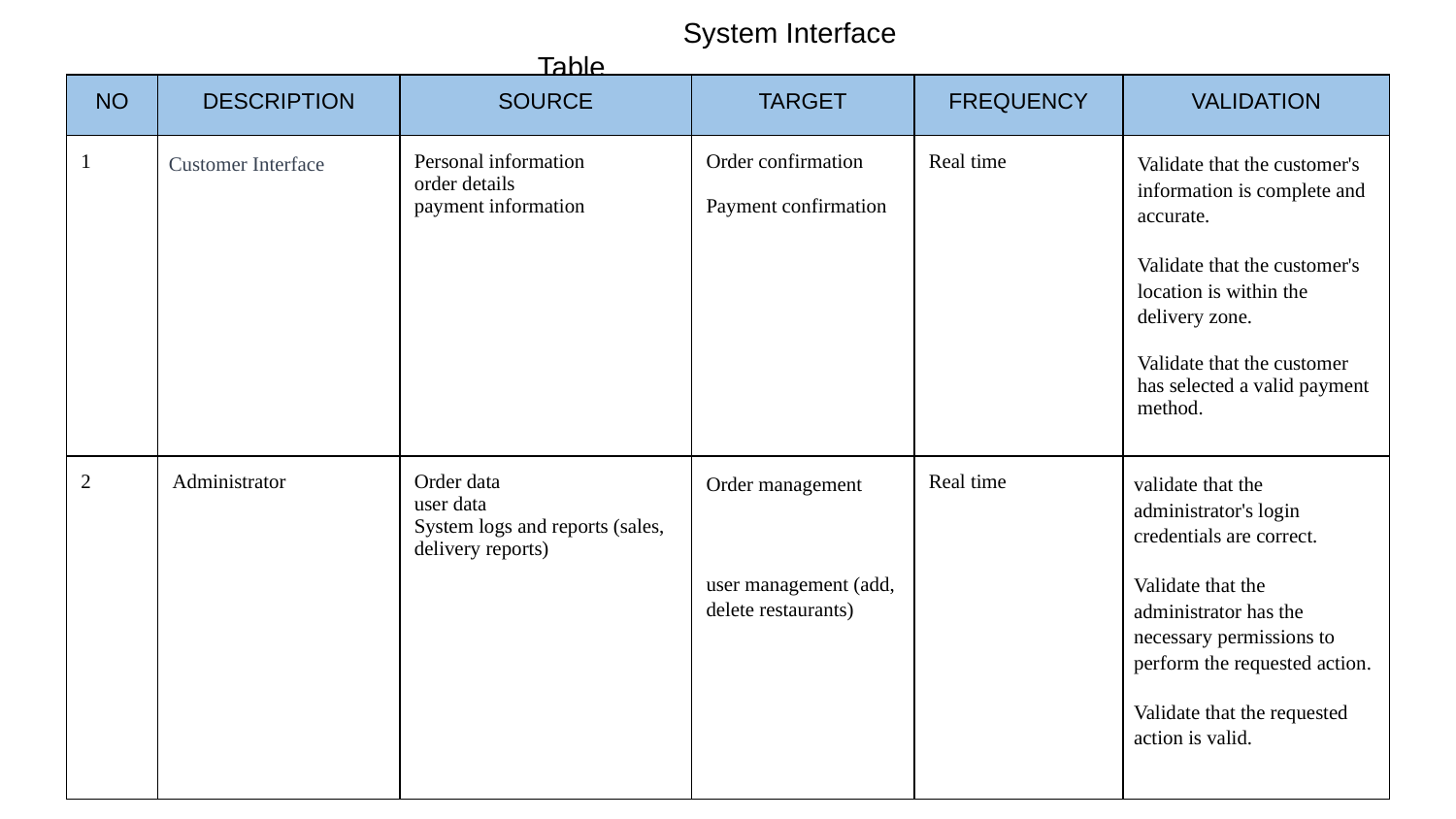

System Interface Table
| NO | DESCRIPTION | SOURCE | TARGET | FREQUENCY | VALIDATION |
| --- | --- | --- | --- | --- | --- |
| 1 | Customer Interface | Personal information order details payment information | Order confirmation Payment confirmation | Real time | Validate that the customer's information is complete and accurate. Validate that the customer's location is within the delivery zone. Validate that the customer has selected a valid payment method. |
| 2 | Administrator | Order data user data System logs and reports (sales, delivery reports) | Order management user management (add, delete restaurants) | Real time | validate that the administrator's login credentials are correct. Validate that the administrator has the necessary permissions to perform the requested action. Validate that the requested action is valid. |